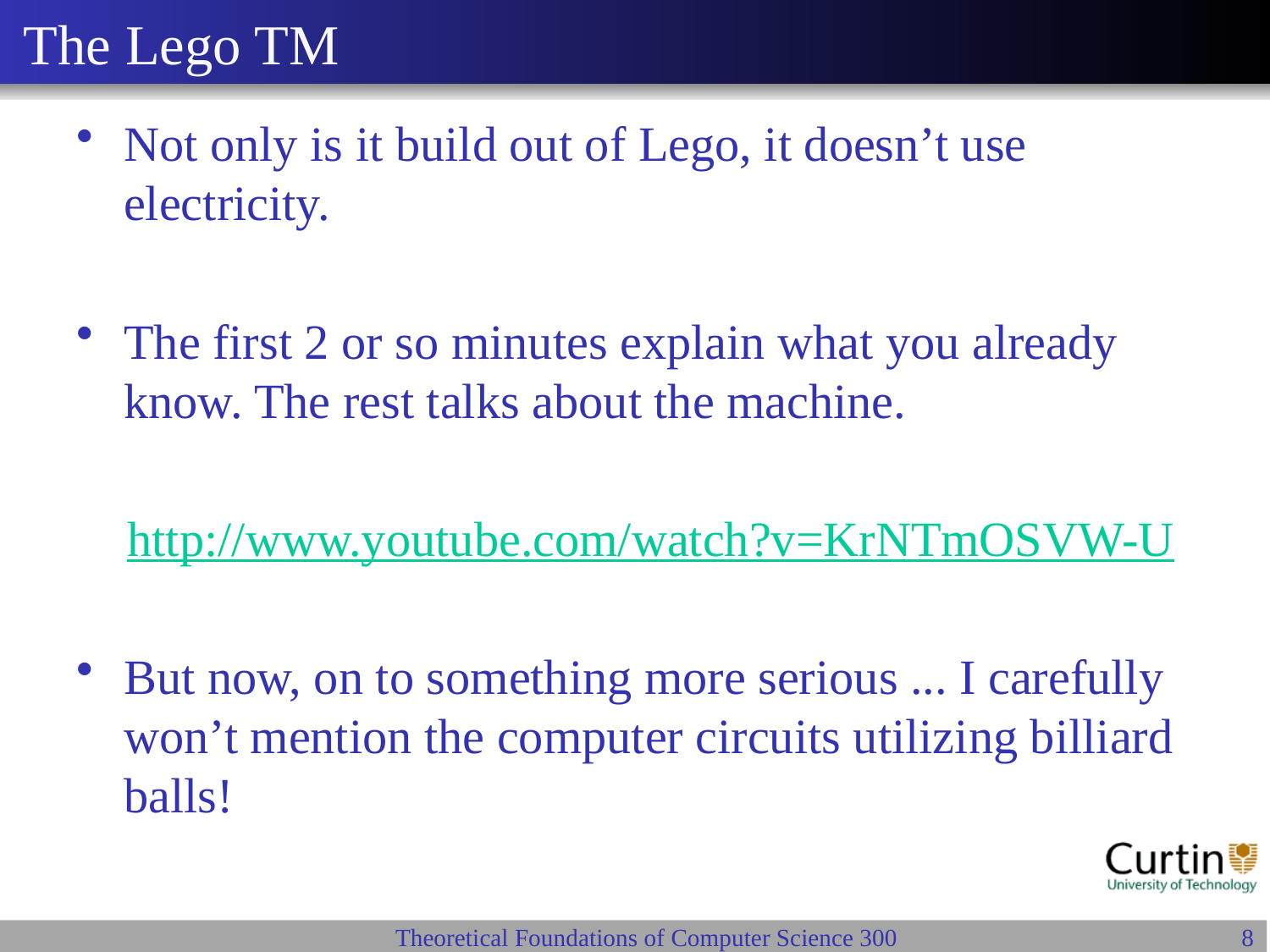

# The Lego TM
Not only is it build out of Lego, it doesn’t use electricity.

The first 2 or so minutes explain what you already know. The rest talks about the machine.

http://www.youtube.com/watch?v=KrNTmOSVW-U

But now, on to something more serious ... I carefully won’t mention the computer circuits utilizing billiard balls!